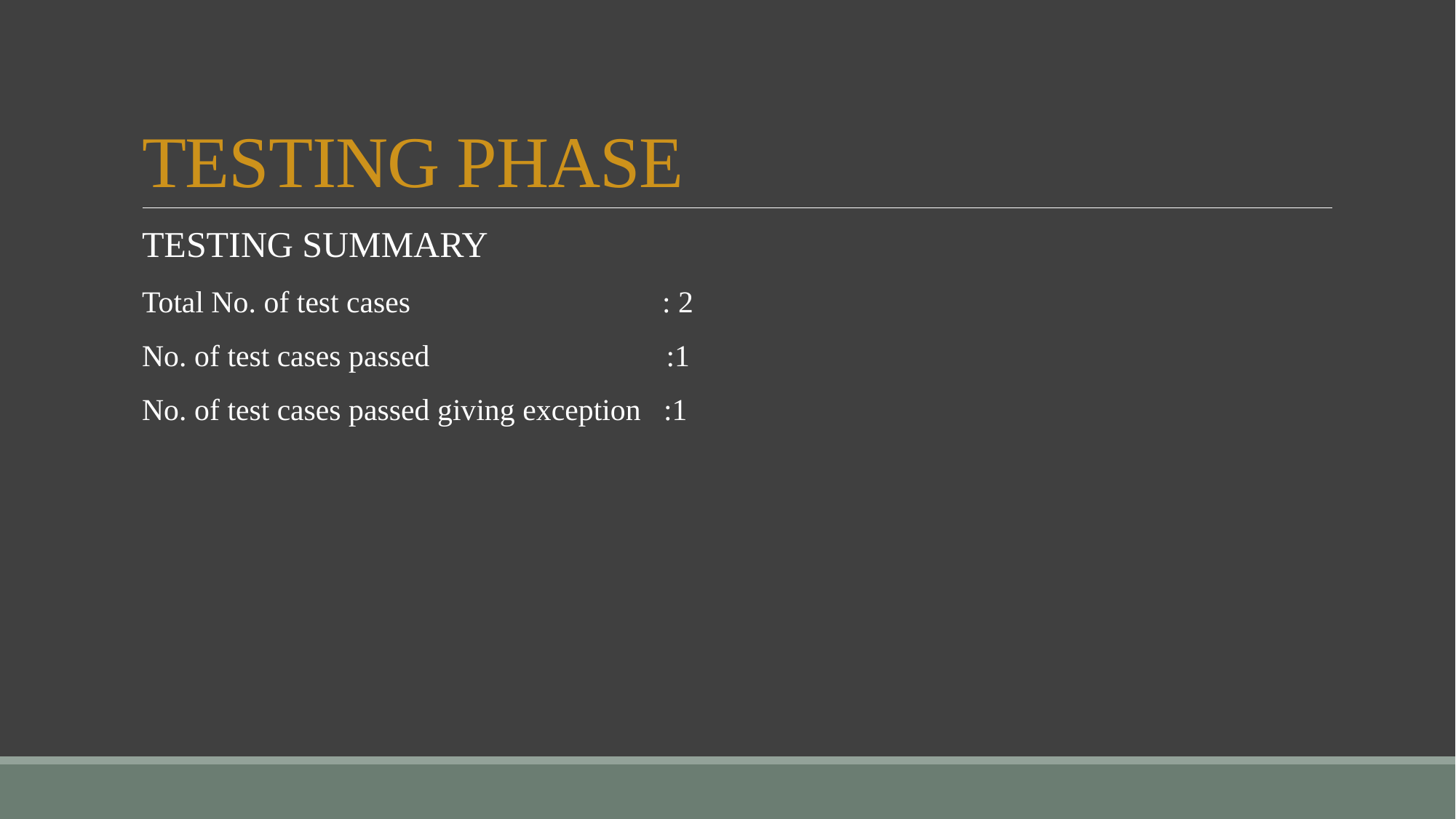

# TESTING PHASE
TESTING SUMMARY
Total No. of test cases                                 : 2
No. of test cases passed                               :1
No. of test cases passed giving exception   :1